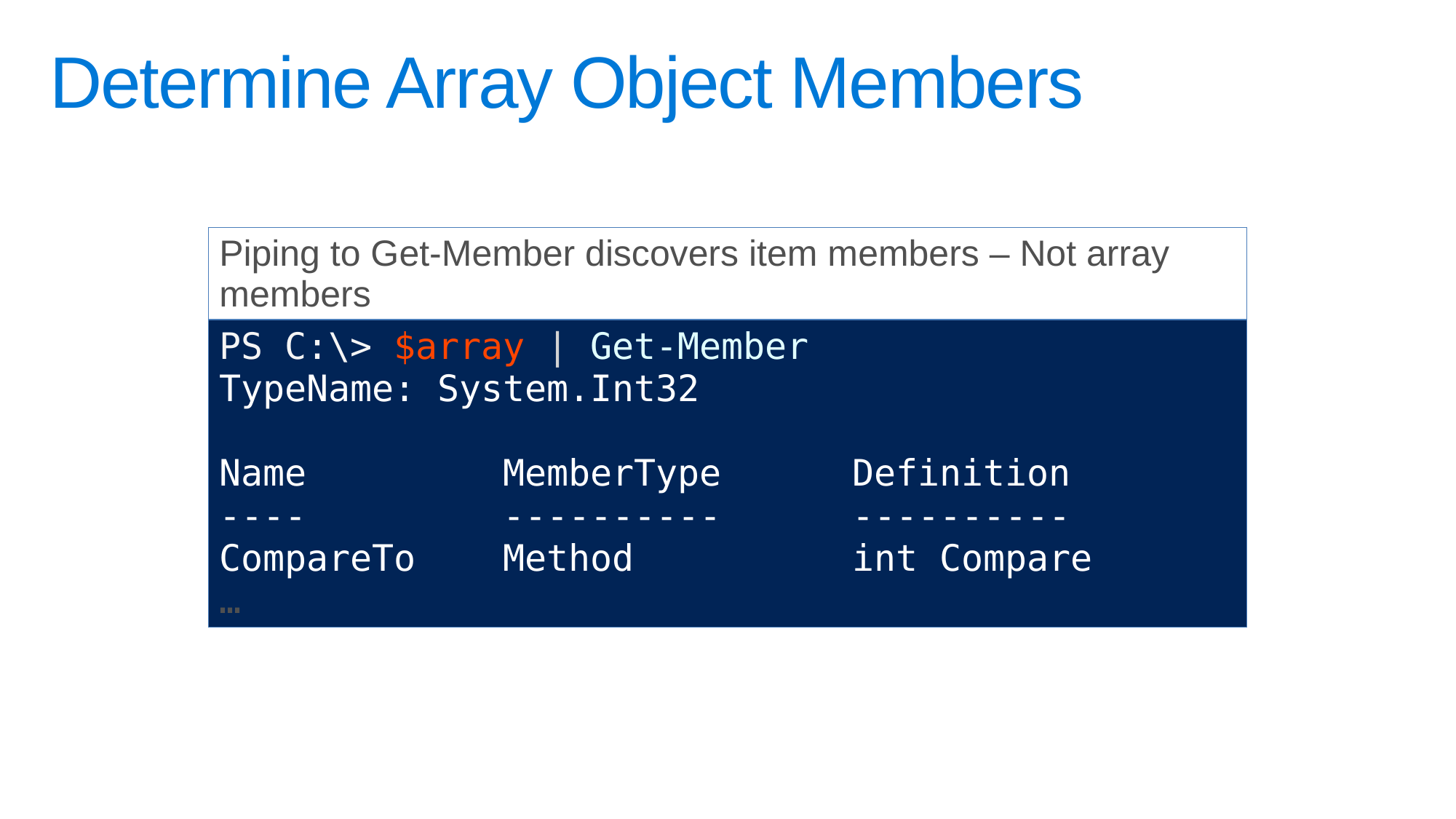

# Determine Array Object Members
| Piping to Get-Member discovers item members – Not array members |
| --- |
| PS C:\> $array | Get-Member TypeName: System.Int32 Name MemberType Definition ---- ---------- ---------- CompareTo Method int Compare … |